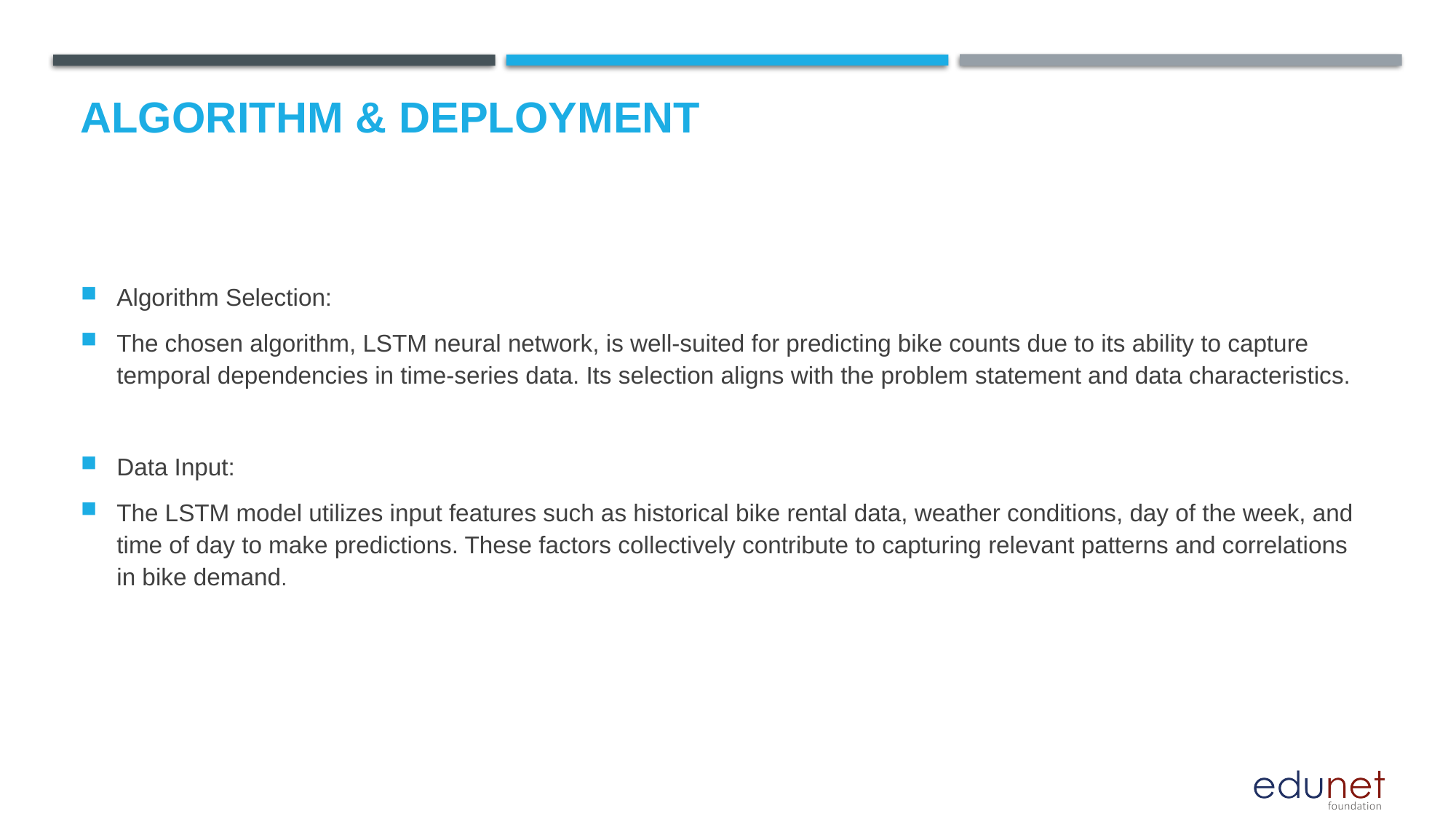

# Algorithm & Deployment
Algorithm Selection:
The chosen algorithm, LSTM neural network, is well-suited for predicting bike counts due to its ability to capture temporal dependencies in time-series data. Its selection aligns with the problem statement and data characteristics.

Data Input:
The LSTM model utilizes input features such as historical bike rental data, weather conditions, day of the week, and time of day to make predictions. These factors collectively contribute to capturing relevant patterns and correlations in bike demand.